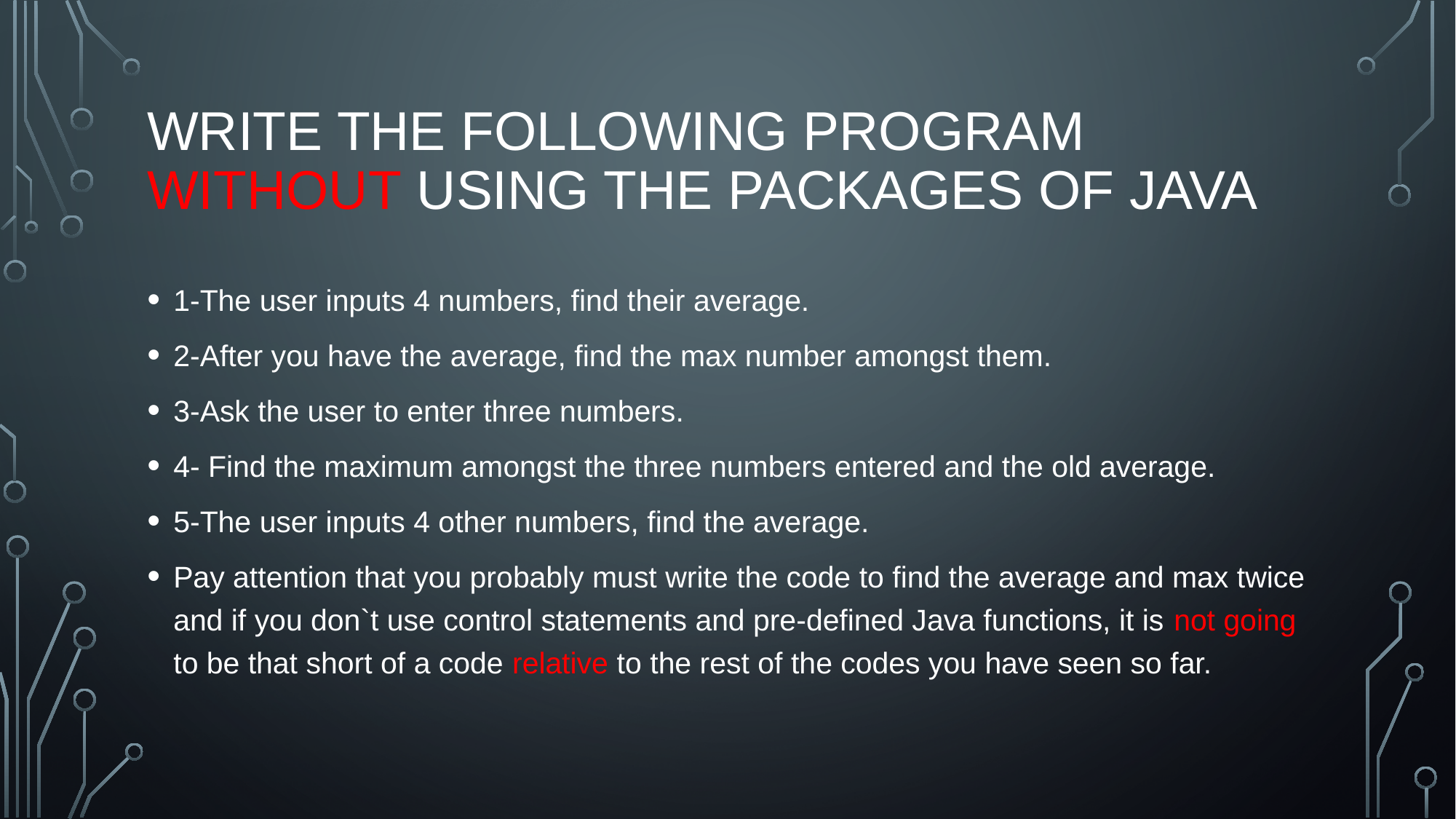

# Write the following program without using the packages of java
1-The user inputs 4 numbers, find their average.
2-After you have the average, find the max number amongst them.
3-Ask the user to enter three numbers.
4- Find the maximum amongst the three numbers entered and the old average.
5-The user inputs 4 other numbers, find the average.
Pay attention that you probably must write the code to find the average and max twice and if you don`t use control statements and pre-defined Java functions, it is not going to be that short of a code relative to the rest of the codes you have seen so far.